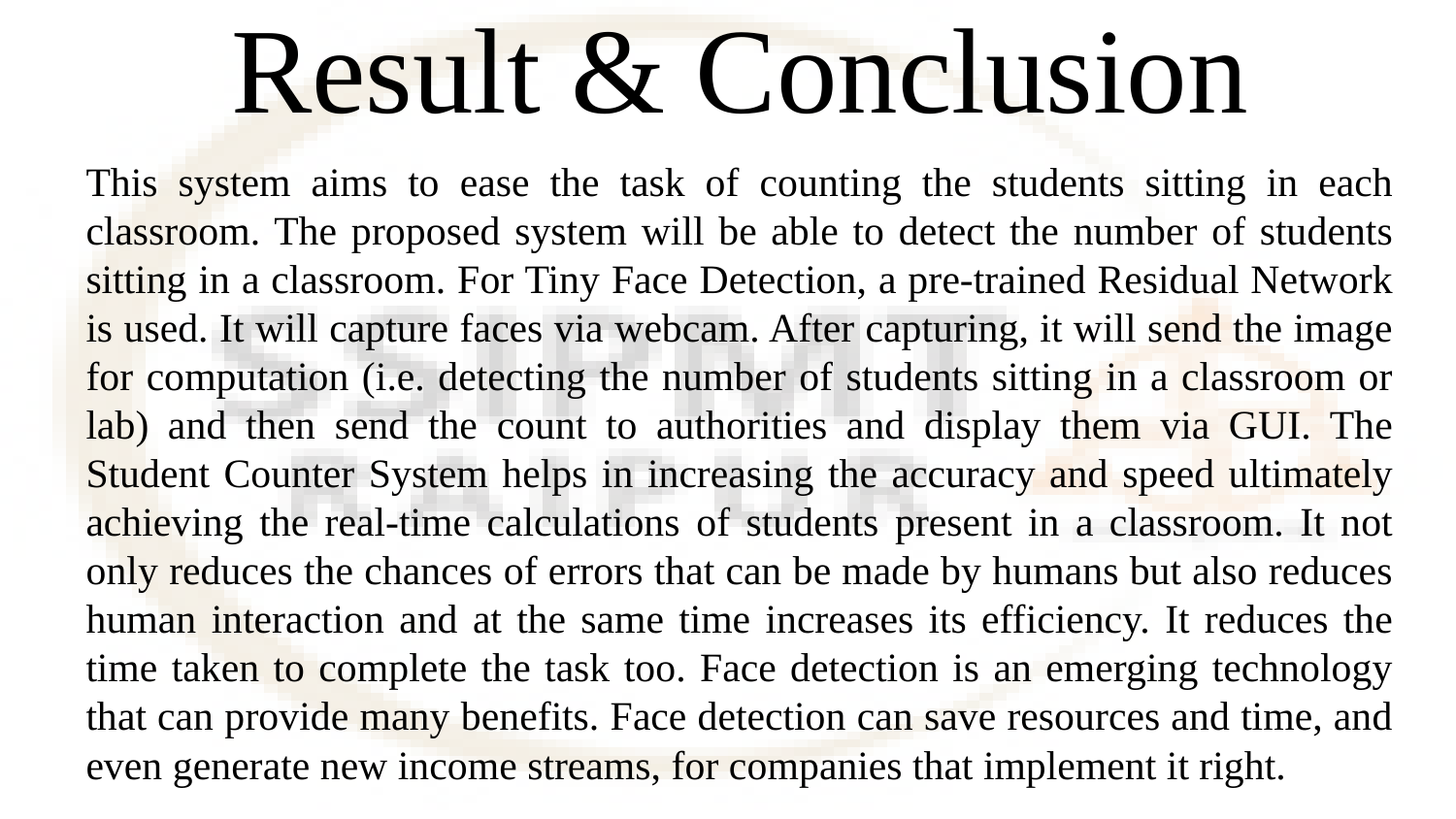

# Result & Conclusion
This system aims to ease the task of counting the students sitting in each classroom. The proposed system will be able to detect the number of students sitting in a classroom. For Tiny Face Detection, a pre-trained Residual Network is used. It will capture faces via webcam. After capturing, it will send the image for computation (i.e. detecting the number of students sitting in a classroom or lab) and then send the count to authorities and display them via GUI. The Student Counter System helps in increasing the accuracy and speed ultimately achieving the real-time calculations of students present in a classroom. It not only reduces the chances of errors that can be made by humans but also reduces human interaction and at the same time increases its efficiency. It reduces the time taken to complete the task too. Face detection is an emerging technology that can provide many benefits. Face detection can save resources and time, and even generate new income streams, for companies that implement it right.